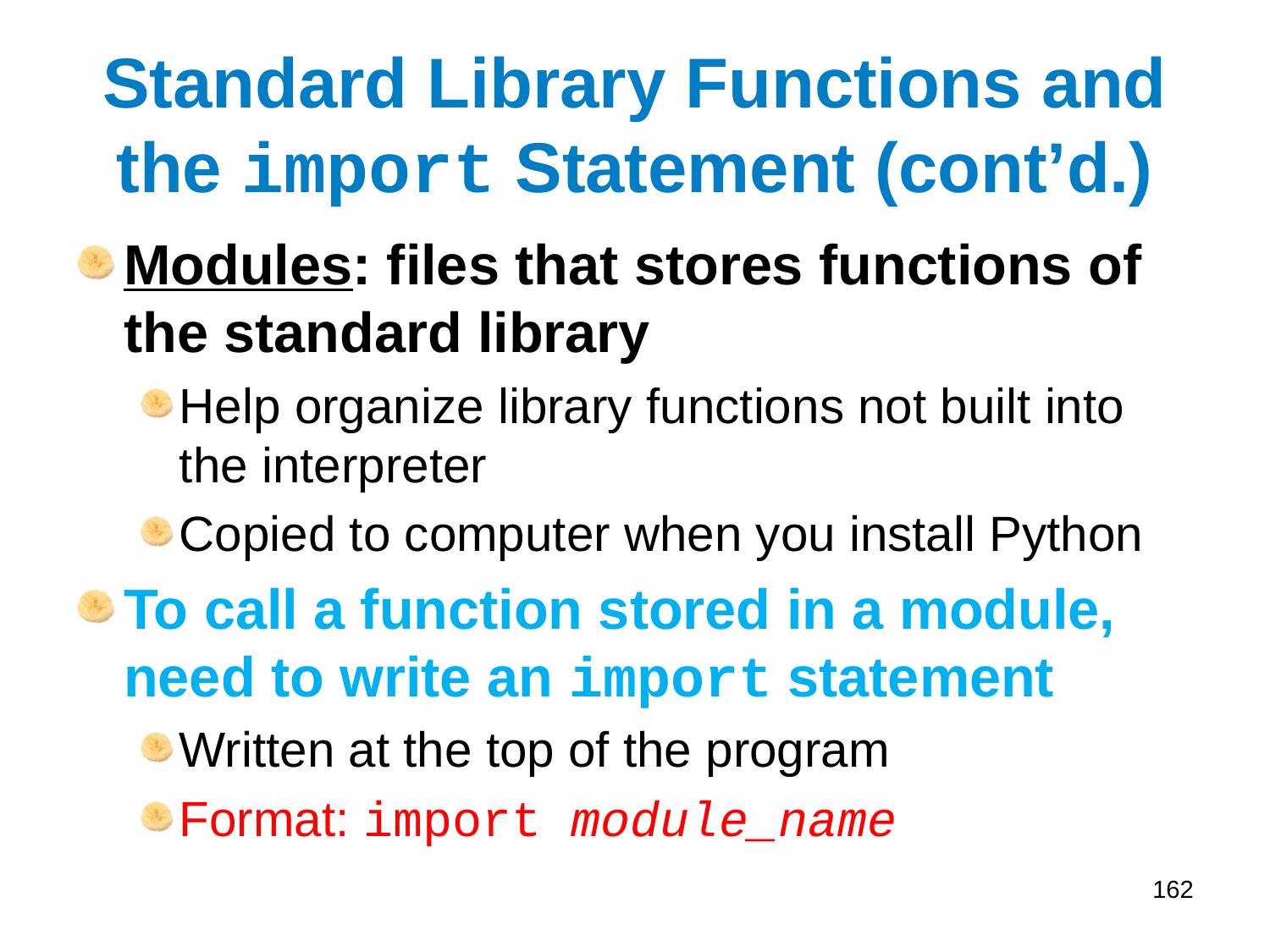

# Standard Library Functions and the import Statement (cont’d.)
Modules: files that stores functions of the standard library
Help organize library functions not built into the interpreter
Copied to computer when you install Python
To call a function stored in a module, need to write an import statement
Written at the top of the program
Format: import module_name
162